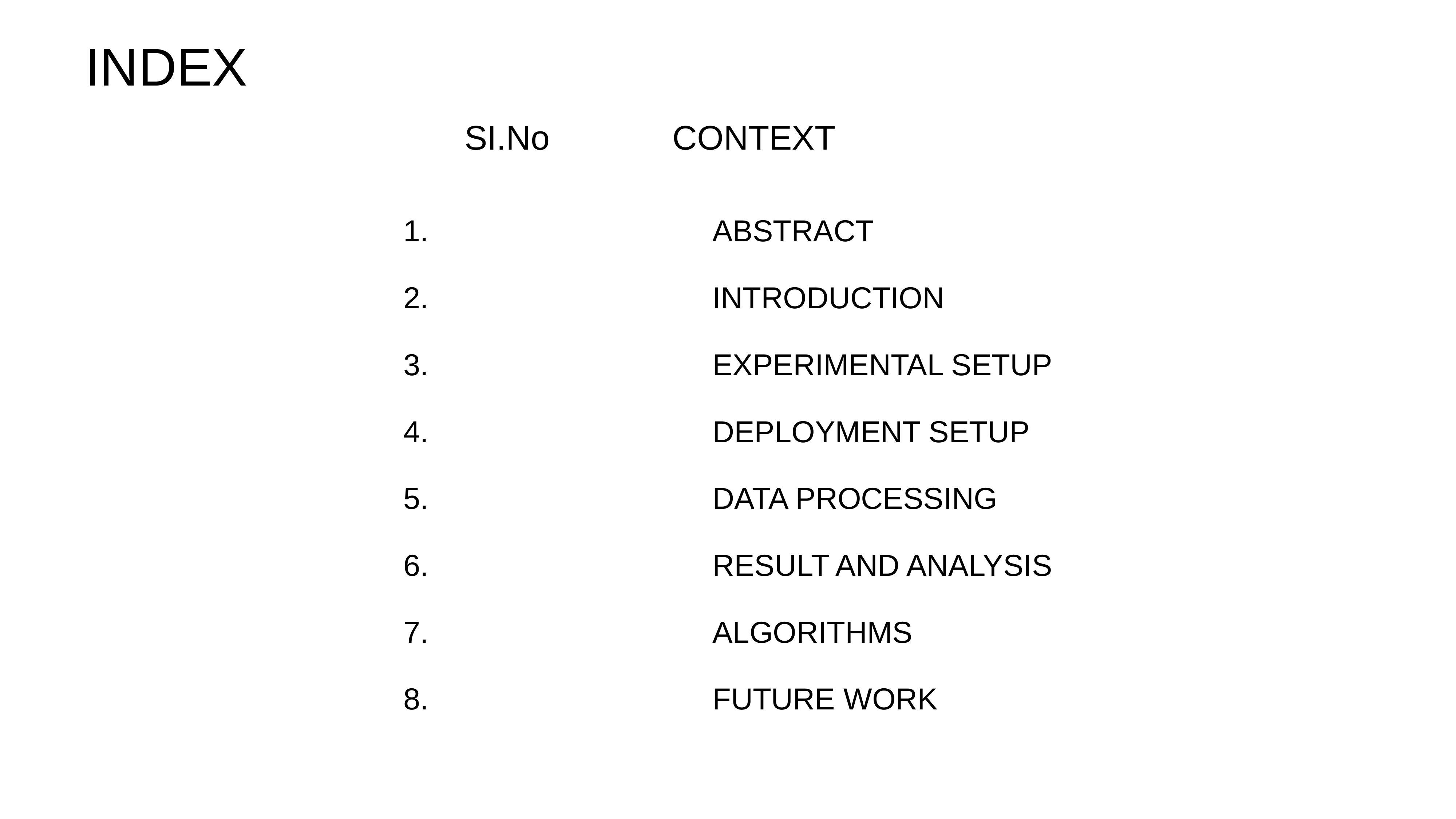

INDEX
SI.No             CONTEXT
                                ABSTRACT
                                INTRODUCTION
                                EXPERIMENTAL SETUP
                                DEPLOYMENT SETUP
                                DATA PROCESSING
                                RESULT AND ANALYSIS
                                ALGORITHMS
                                FUTURE WORK